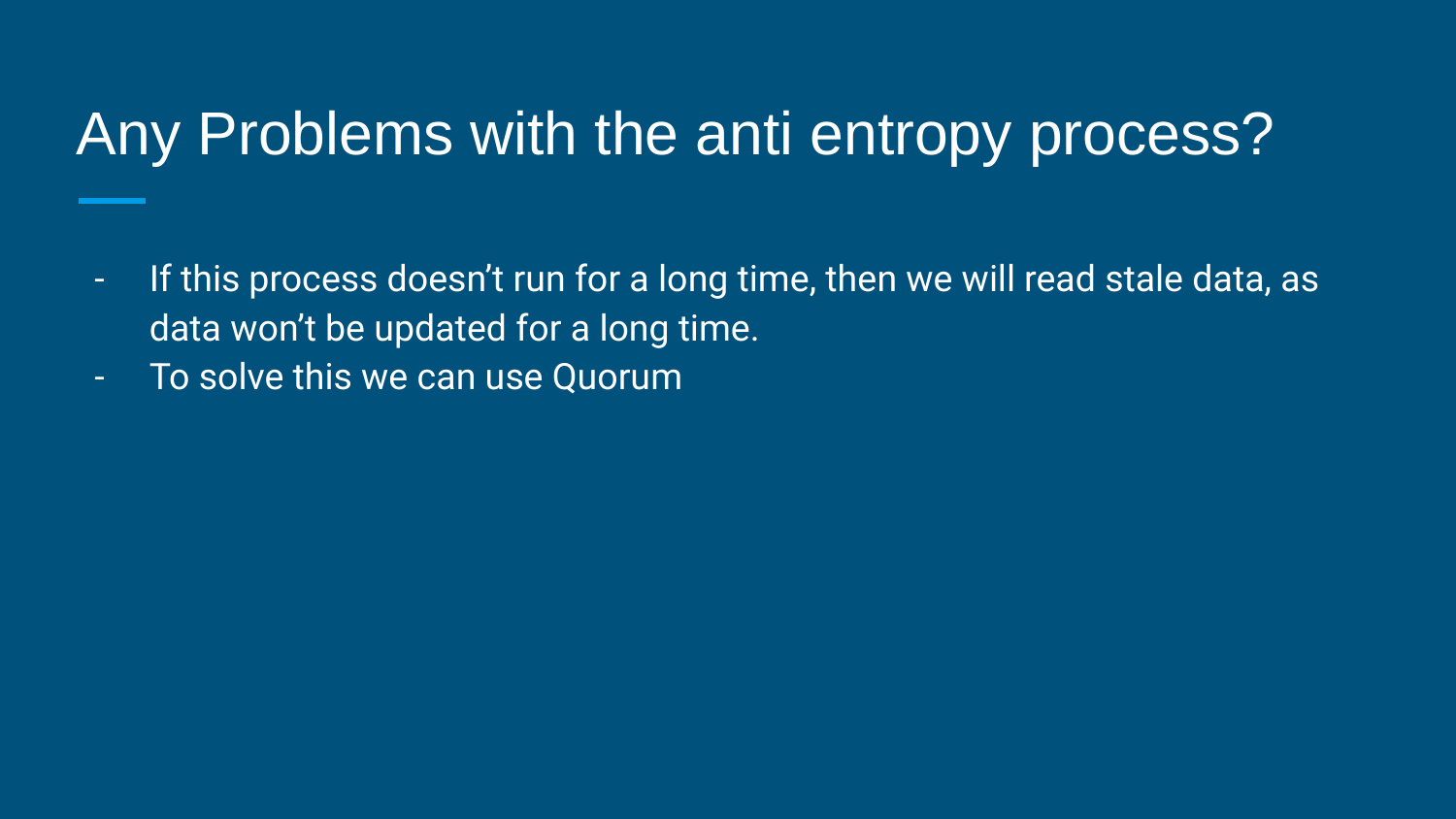

# Any Problems with the anti entropy process?
If this process doesn’t run for a long time, then we will read stale data, as data won’t be updated for a long time.
To solve this we can use Quorum